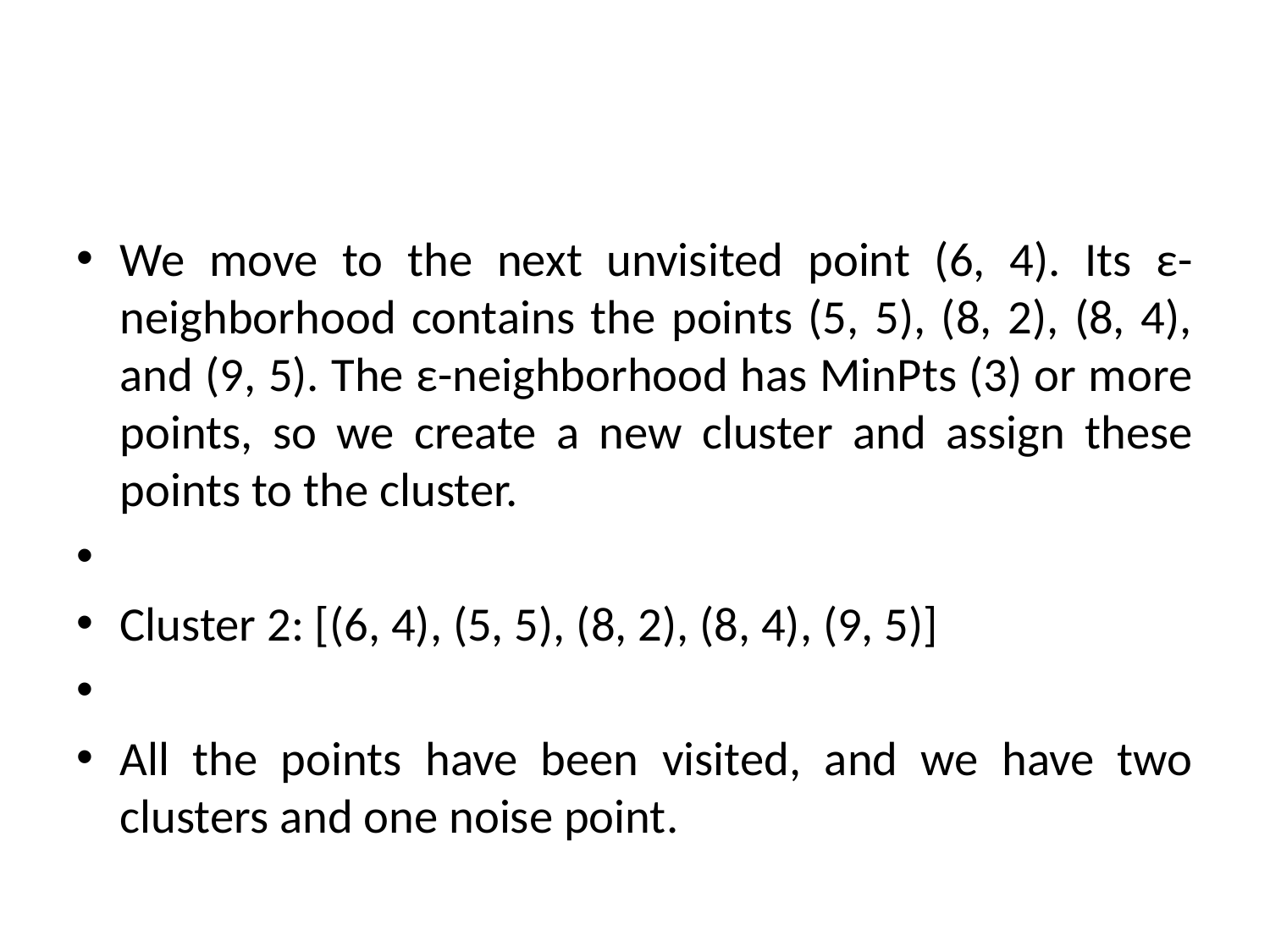

#
We move to the next unvisited point (6, 4). Its ε-neighborhood contains the points (5, 5), (8, 2), (8, 4), and (9, 5). The ε-neighborhood has MinPts (3) or more points, so we create a new cluster and assign these points to the cluster.

Cluster 2: [(6, 4), (5, 5), (8, 2), (8, 4), (9, 5)]

All the points have been visited, and we have two clusters and one noise point.